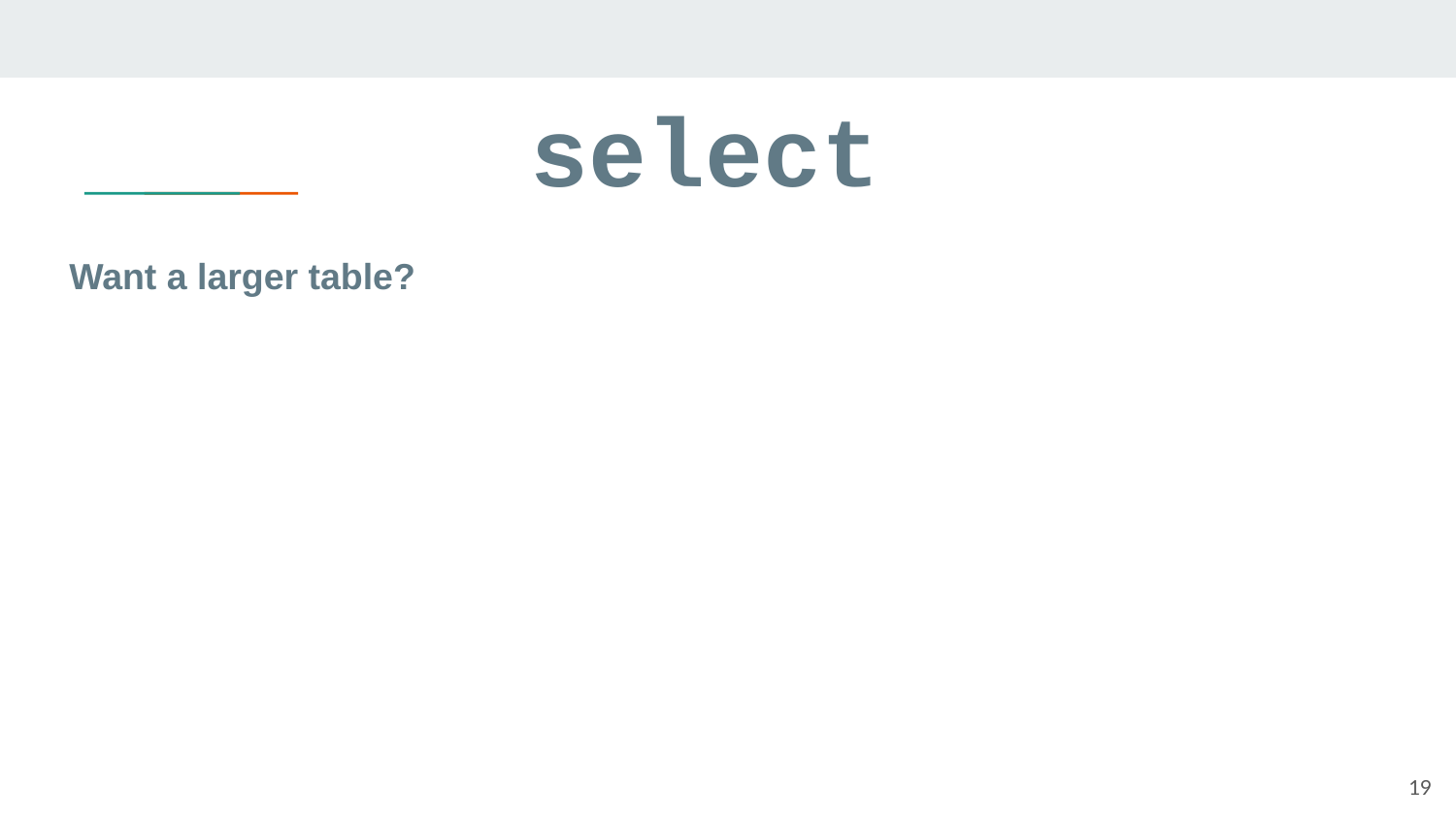

# select
Want a larger table?

19